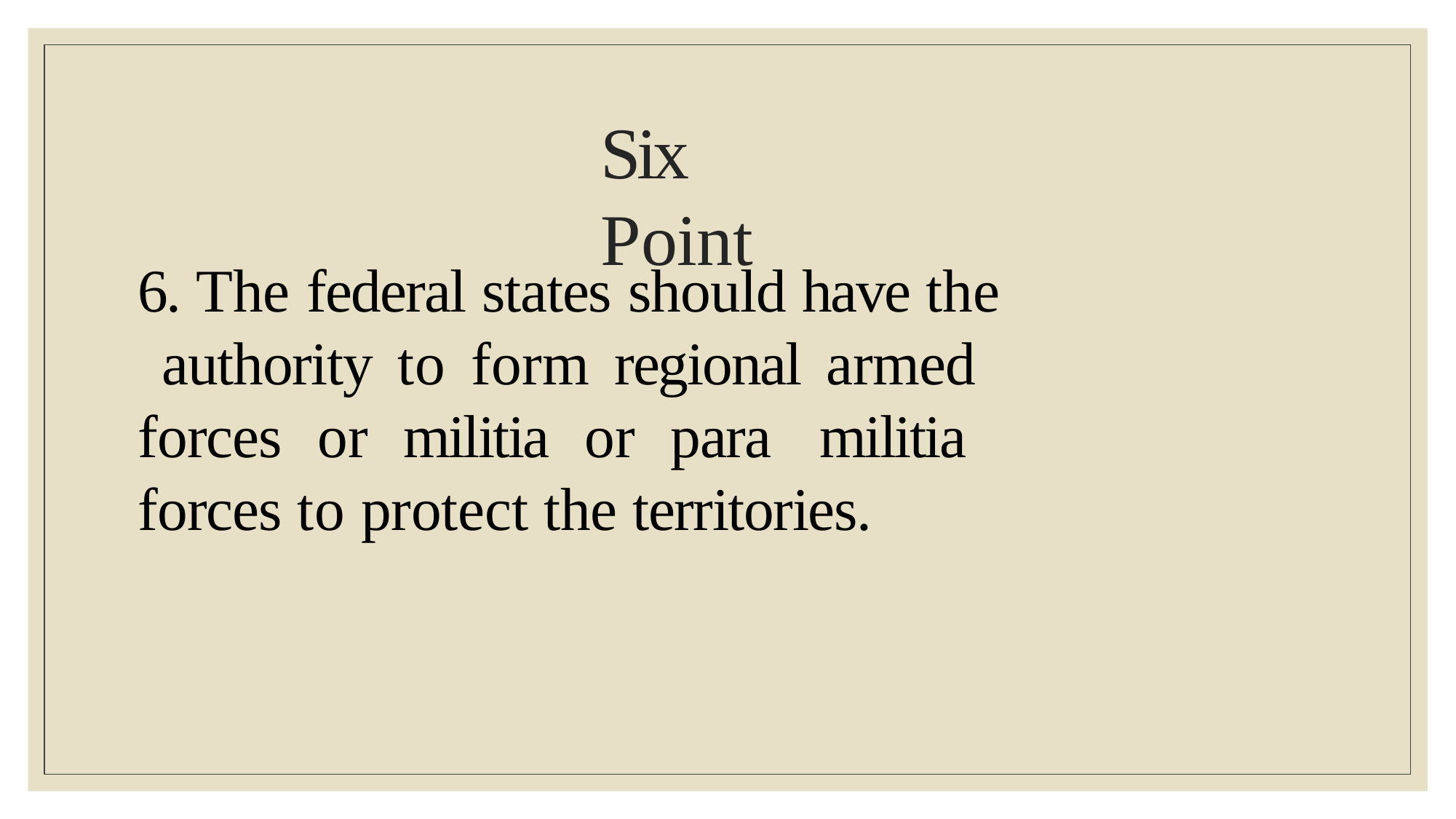

# Six	Point
6. The federal states should have the  authority to form regional armed  forces or militia or para militia  forces to protect the territories.